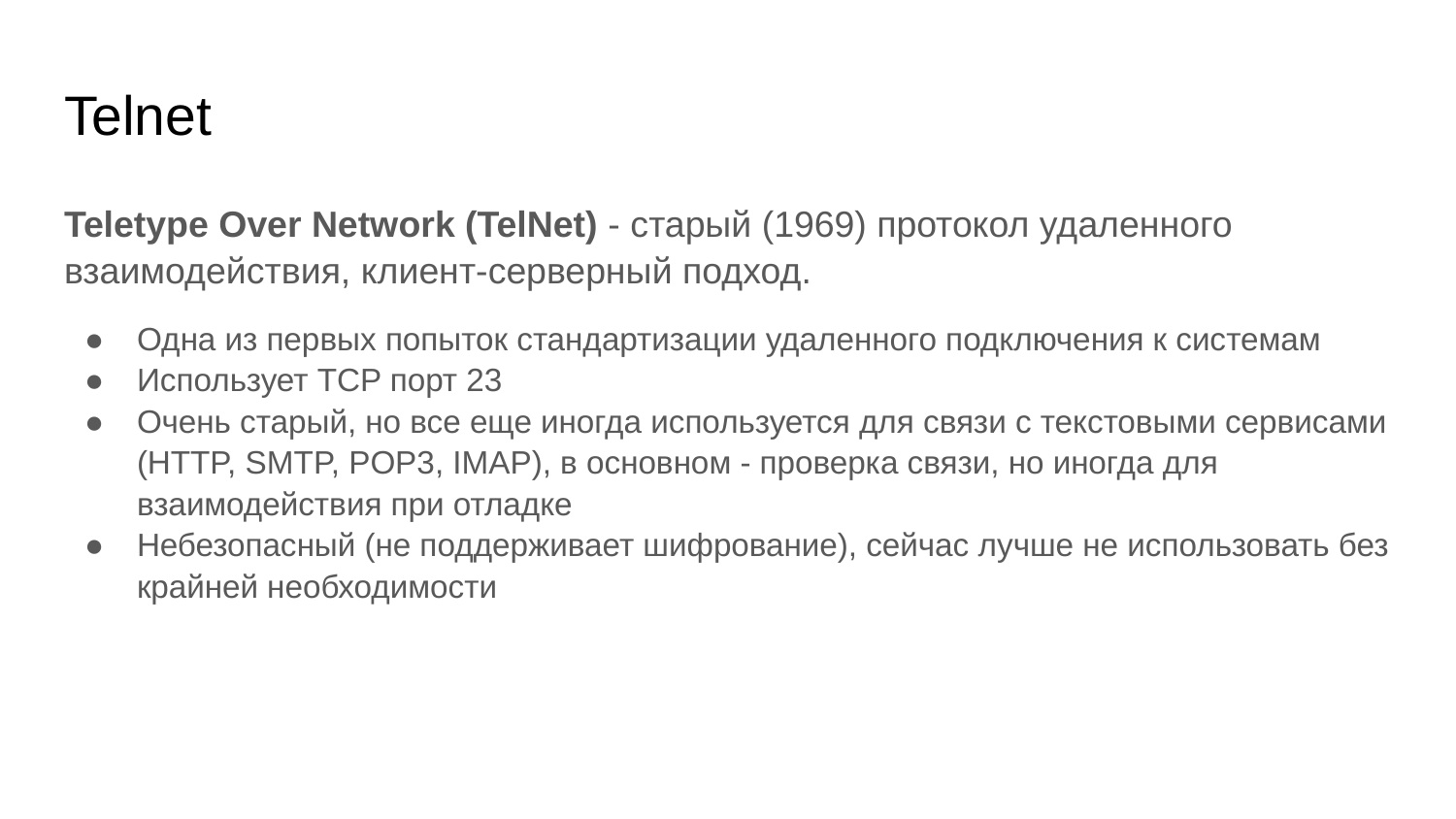

# Telnet
Teletype Over Network (TelNet) - старый (1969) протокол удаленного взаимодействия, клиент-серверный подход.
Одна из первых попыток стандартизации удаленного подключения к системам
Использует TCP порт 23
Очень старый, но все еще иногда используется для связи с текстовыми сервисами (HTTP, SMTP, POP3, IMAP), в основном - проверка связи, но иногда для взаимодействия при отладке
Небезопасный (не поддерживает шифрование), сейчас лучше не использовать без крайней необходимости